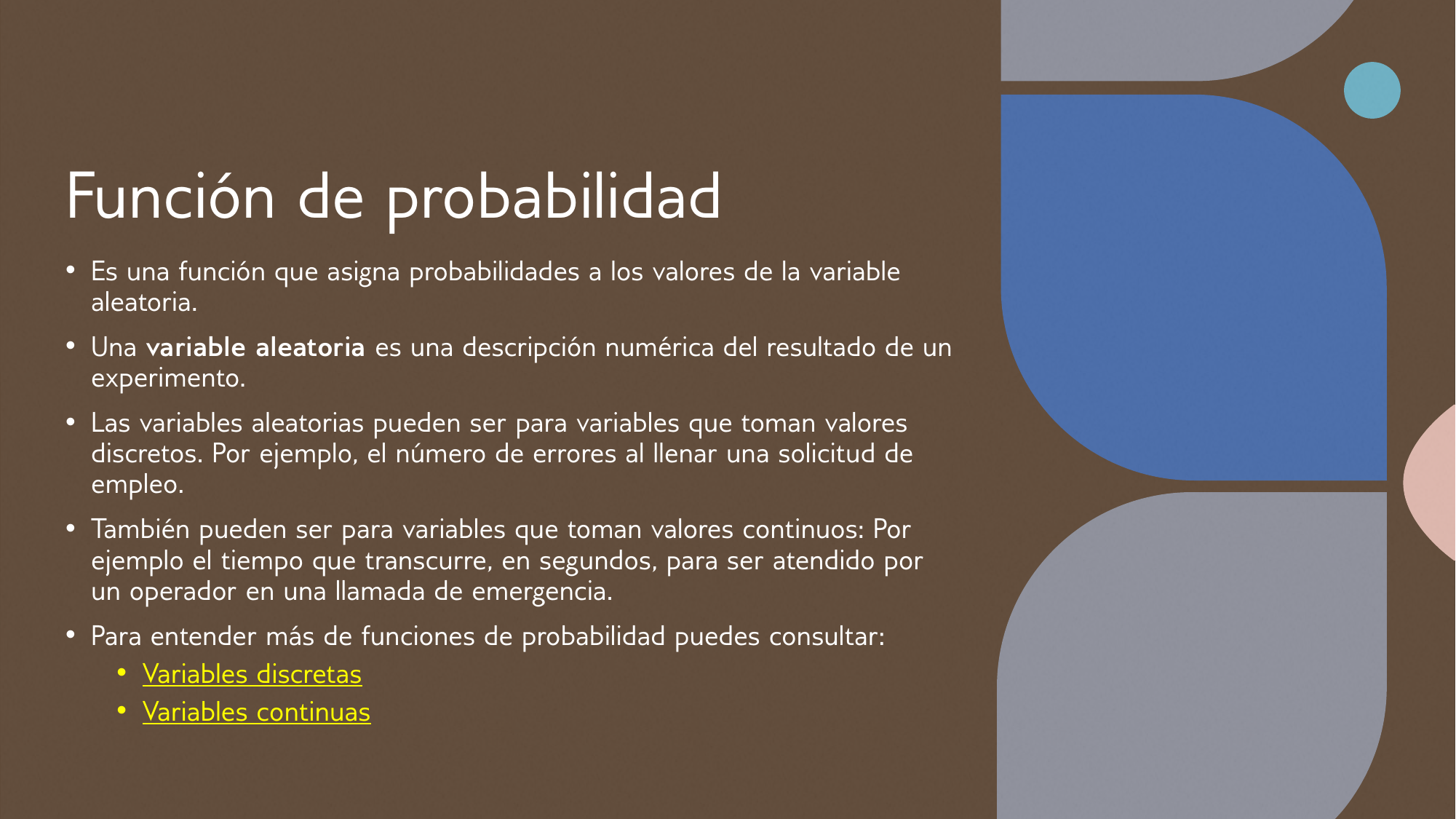

# Función de probabilidad
Es una función que asigna probabilidades a los valores de la variable aleatoria.
Una variable aleatoria es una descripción numérica del resultado de un experimento.
Las variables aleatorias pueden ser para variables que toman valores discretos. Por ejemplo, el número de errores al llenar una solicitud de empleo.
También pueden ser para variables que toman valores continuos: Por ejemplo el tiempo que transcurre, en segundos, para ser atendido por un operador en una llamada de emergencia.
Para entender más de funciones de probabilidad puedes consultar:
Variables discretas
Variables continuas